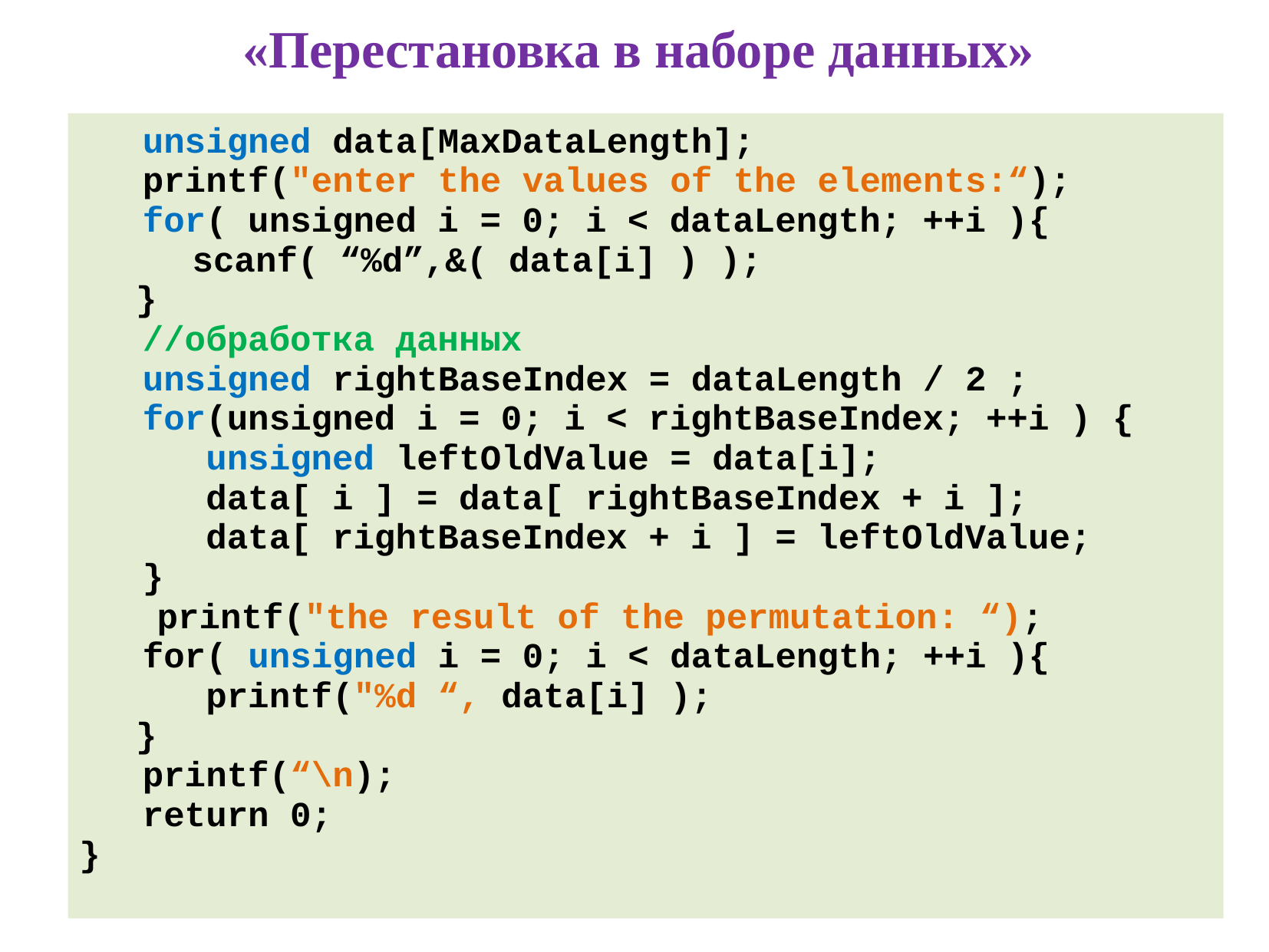

# «Перестановка в наборе данных»
   unsigned data[MaxDataLength];
   printf("enter the values of the elements:“);
   for( unsigned i = 0; i < dataLength; ++i ){
		scanf( “%d”,&( data[i] ) );
	}
   //обработка данных
   unsigned rightBaseIndex = dataLength / 2 ;
   for(unsigned i = 0; i < rightBaseIndex; ++i ) {
      unsigned leftOldValue = data[i];
      data[ i ] = data[ rightBaseIndex + i ];
      data[ rightBaseIndex + i ] = leftOldValue;
   }
 	 printf("the result of the permutation: “);
   for( unsigned i = 0; i < dataLength; ++i ){
      printf("%d “, data[i] );
	}
   printf(“\n);
   return 0;
}